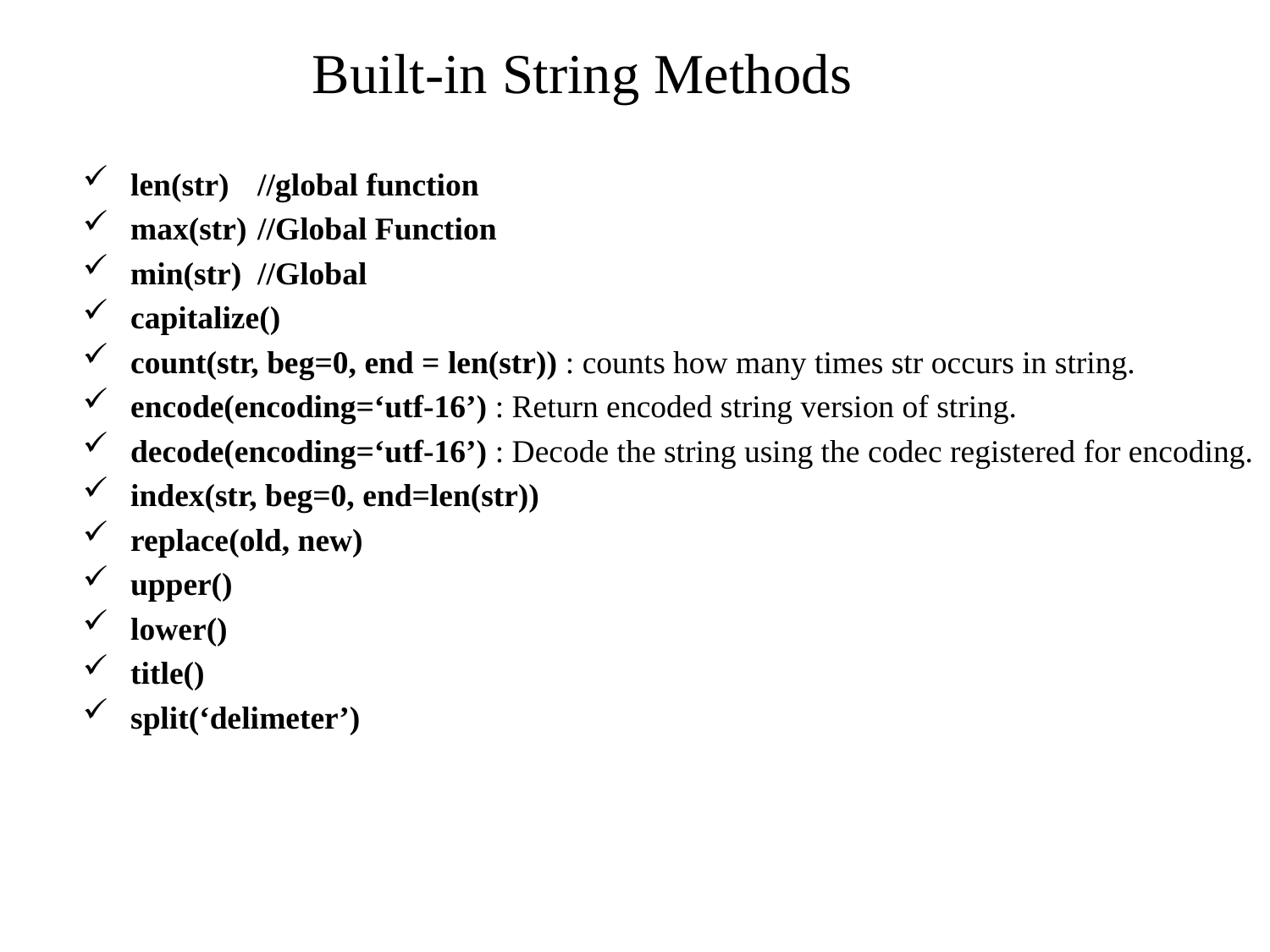

# Built-in String Methods
len(str) 	//global function
max(str)	//Global Function
min(str)	//Global
capitalize()
count(str, beg=0, end = len(str)) : counts how many times str occurs in string.
encode(encoding=‘utf-16’) : Return encoded string version of string.
decode(encoding=‘utf-16’) : Decode the string using the codec registered for encoding.
index(str, beg=0, end=len(str))
replace(old, new)
upper()
lower()
title()
split(‘delimeter’)